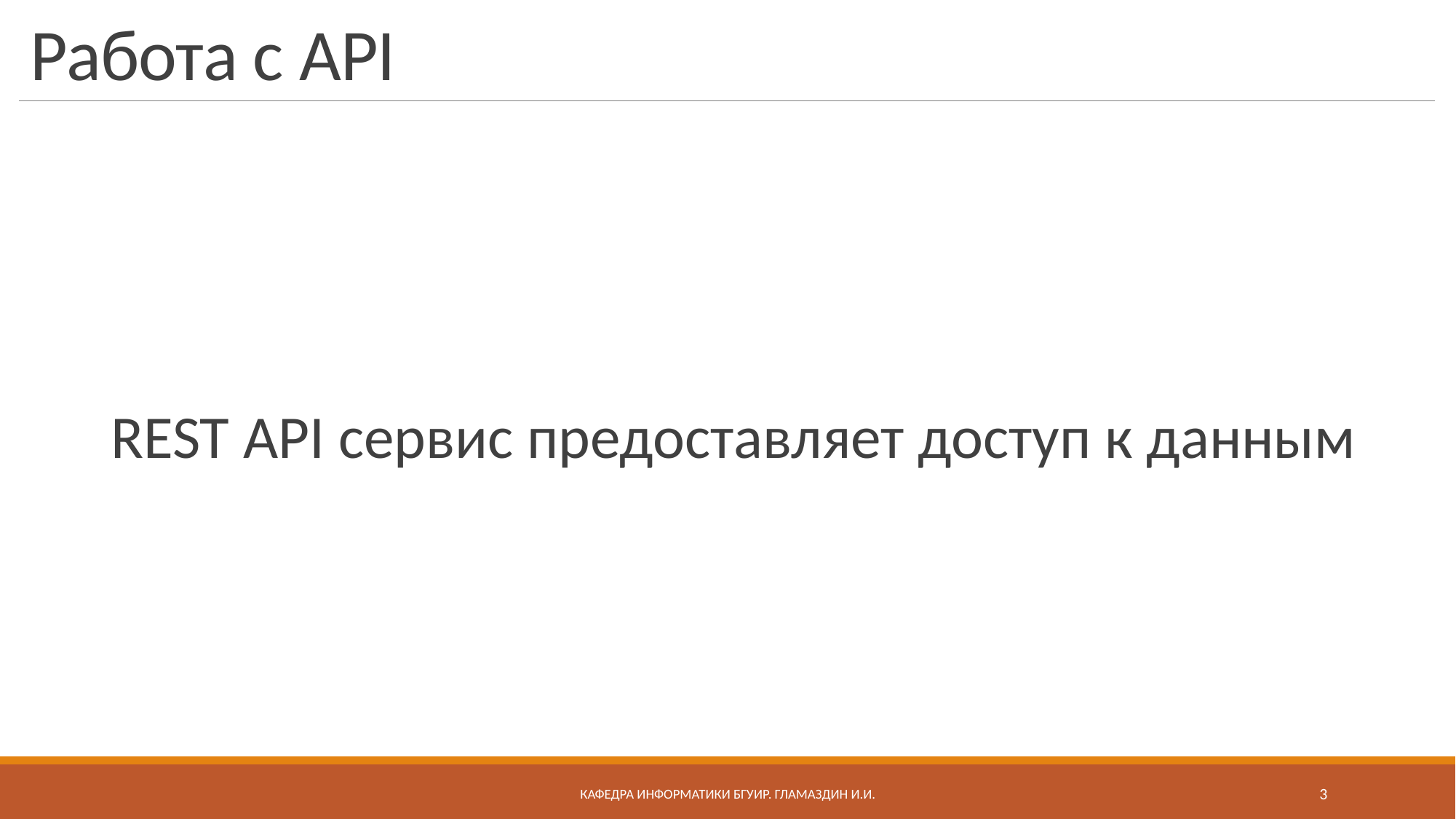

# Работа с API
REST API сервис предоставляет доступ к данным
Кафедра информатики бгуир. Гламаздин И.и.
3